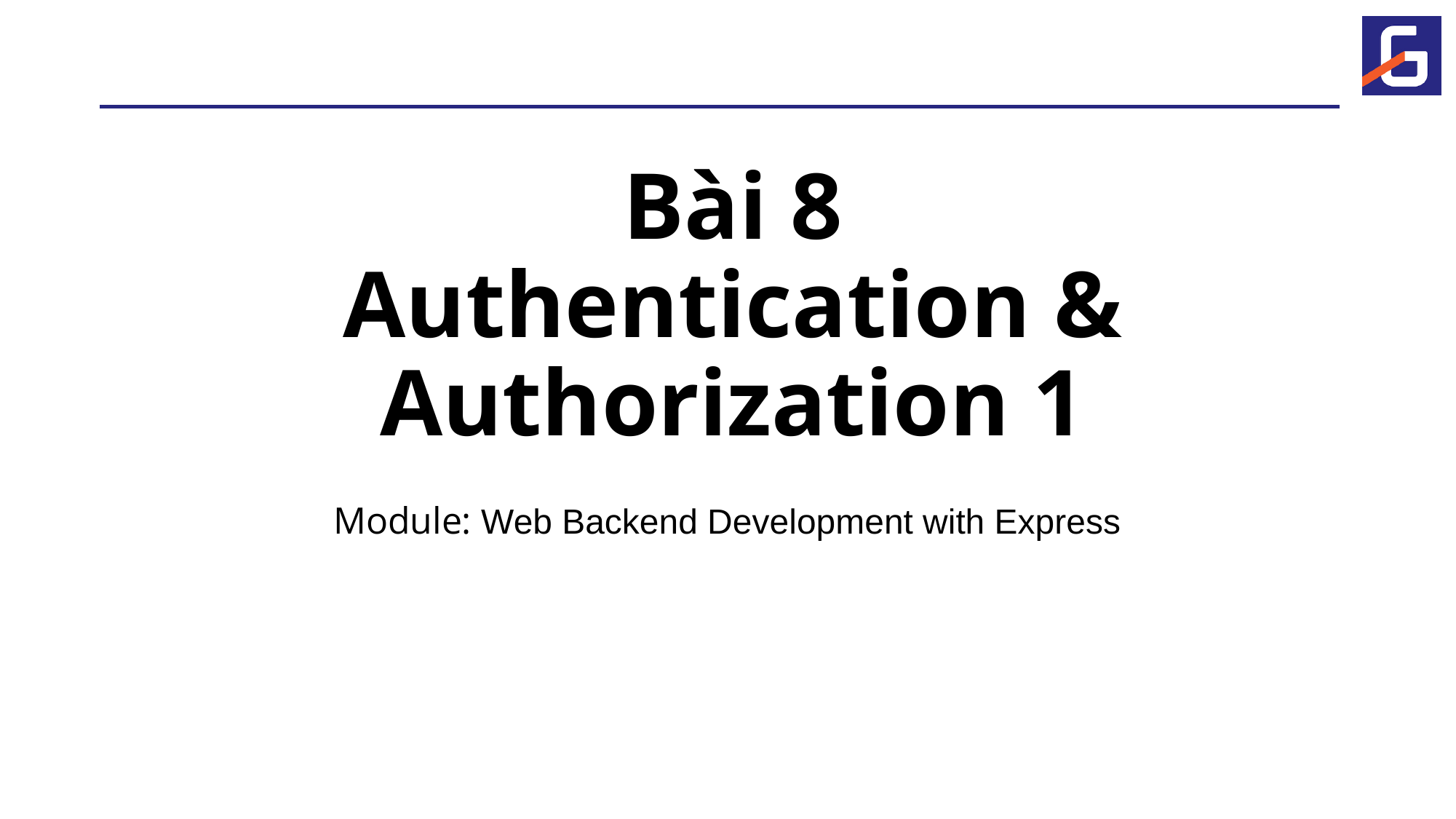

# Bài 8 Authentication & Authorization 1
Module: Web Backend Development with Express